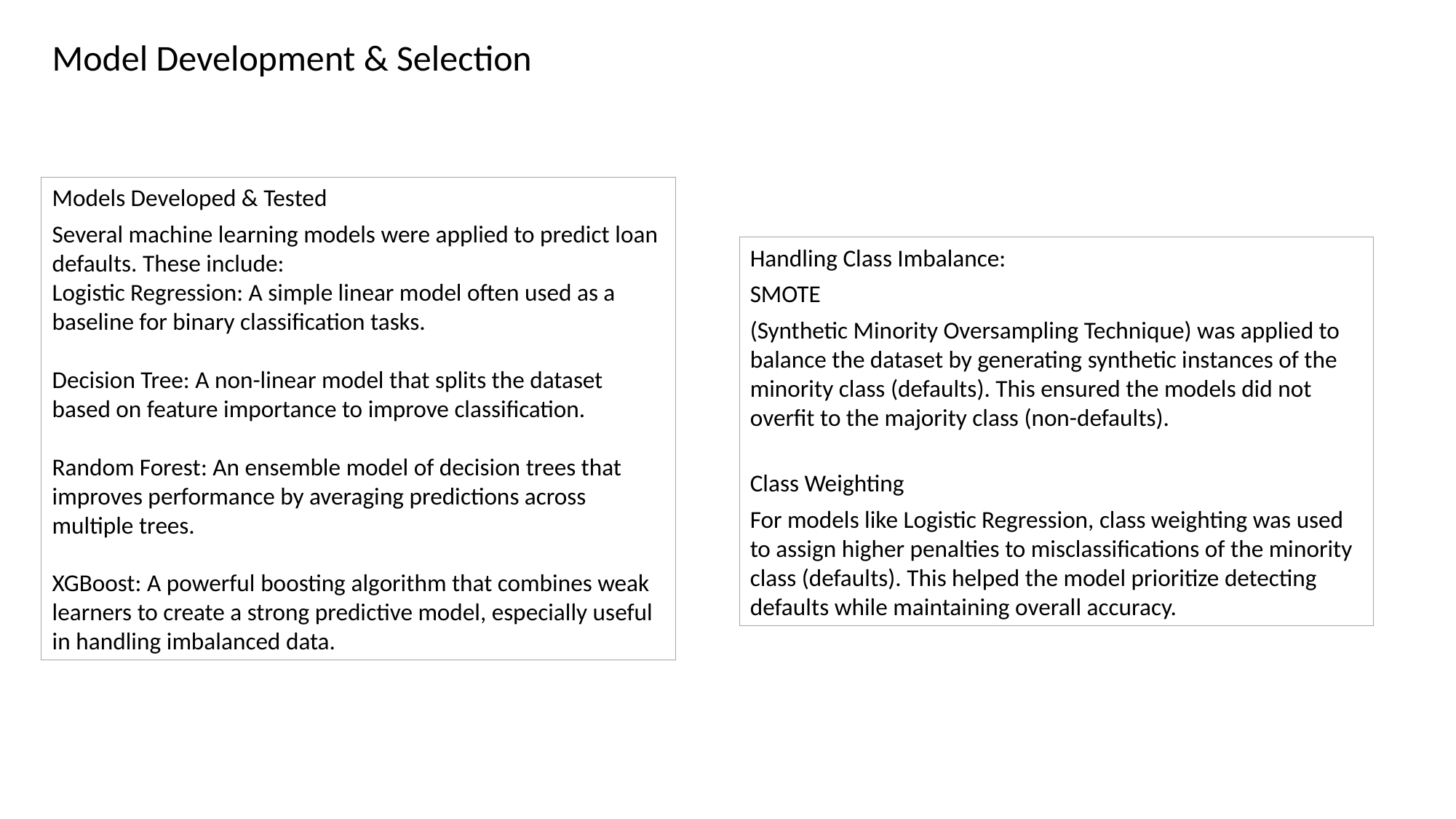

Model Development & Selection
Models Developed & Tested

Several machine learning models were applied to predict loan defaults. These include:
Logistic Regression: A simple linear model often used as a baseline for binary classification tasks.

Decision Tree: A non-linear model that splits the dataset based on feature importance to improve classification.

Random Forest: An ensemble model of decision trees that improves performance by averaging predictions across multiple trees.

XGBoost: A powerful boosting algorithm that combines weak learners to create a strong predictive model, especially useful in handling imbalanced data.
Handling Class Imbalance:

SMOTE

(Synthetic Minority Oversampling Technique) was applied to balance the dataset by generating synthetic instances of the minority class (defaults). This ensured the models did not overfit to the majority class (non-defaults).

Class Weighting

For models like Logistic Regression, class weighting was used to assign higher penalties to misclassifications of the minority class (defaults). This helped the model prioritize detecting defaults while maintaining overall accuracy.